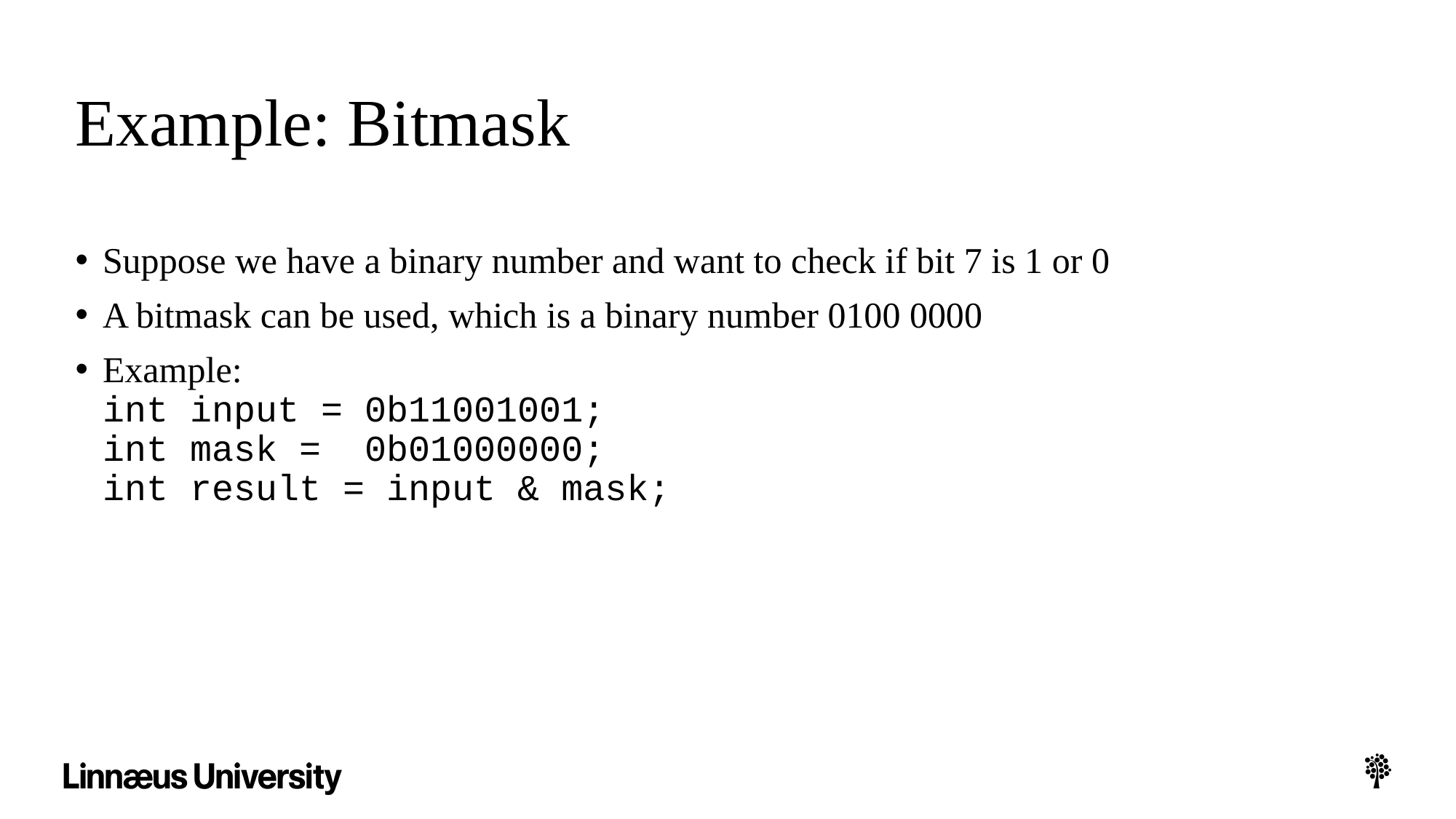

# Example: Bitmask
Suppose we have a binary number and want to check if bit 7 is 1 or 0
A bitmask can be used, which is a binary number 0100 0000
Example:
int input = 0b11001001;
int mask =  0b01000000;
int result = input & mask;